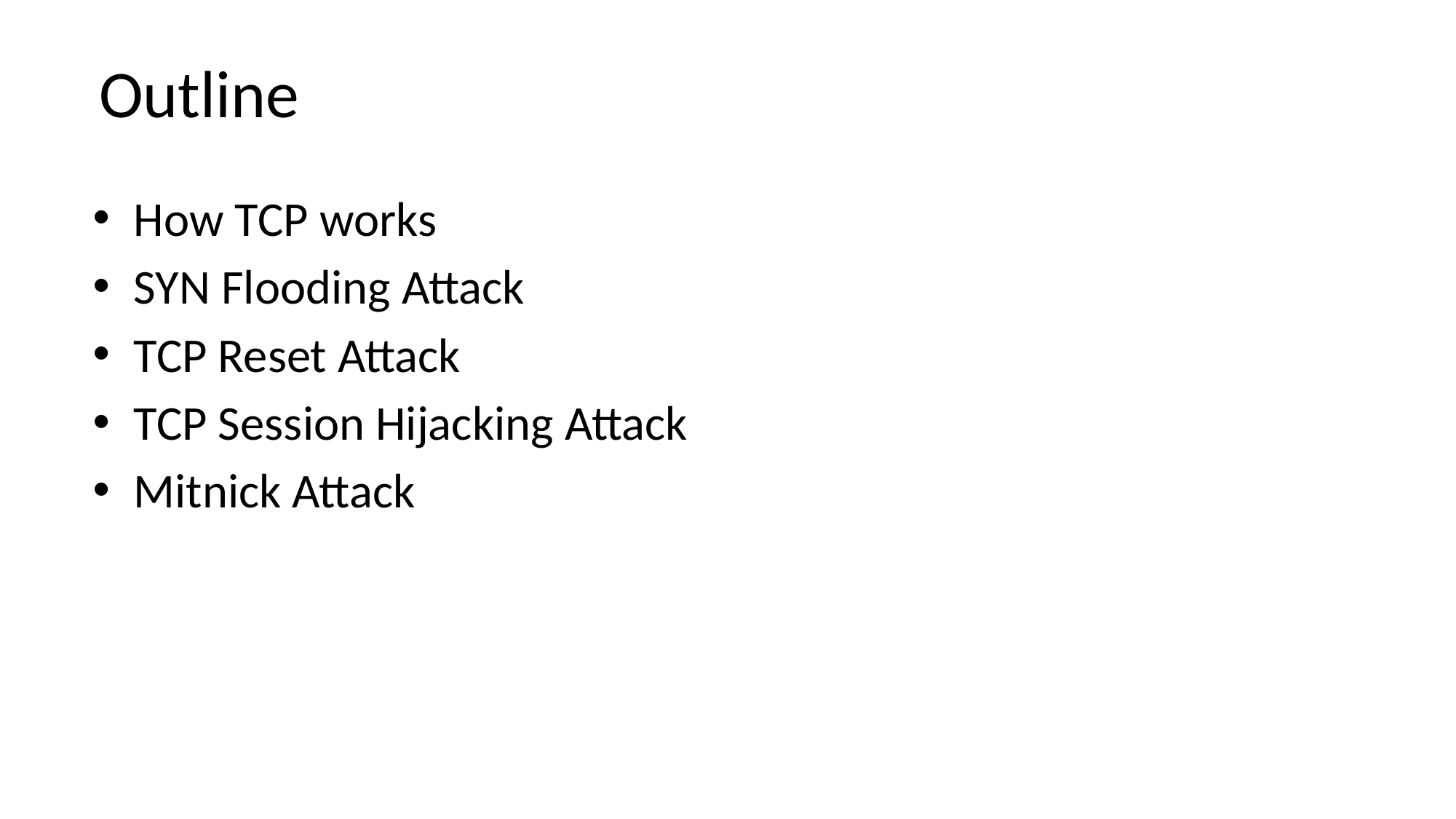

# Outline
How TCP works
SYN Flooding Attack
TCP Reset Attack
TCP Session Hijacking Attack
Mitnick Attack